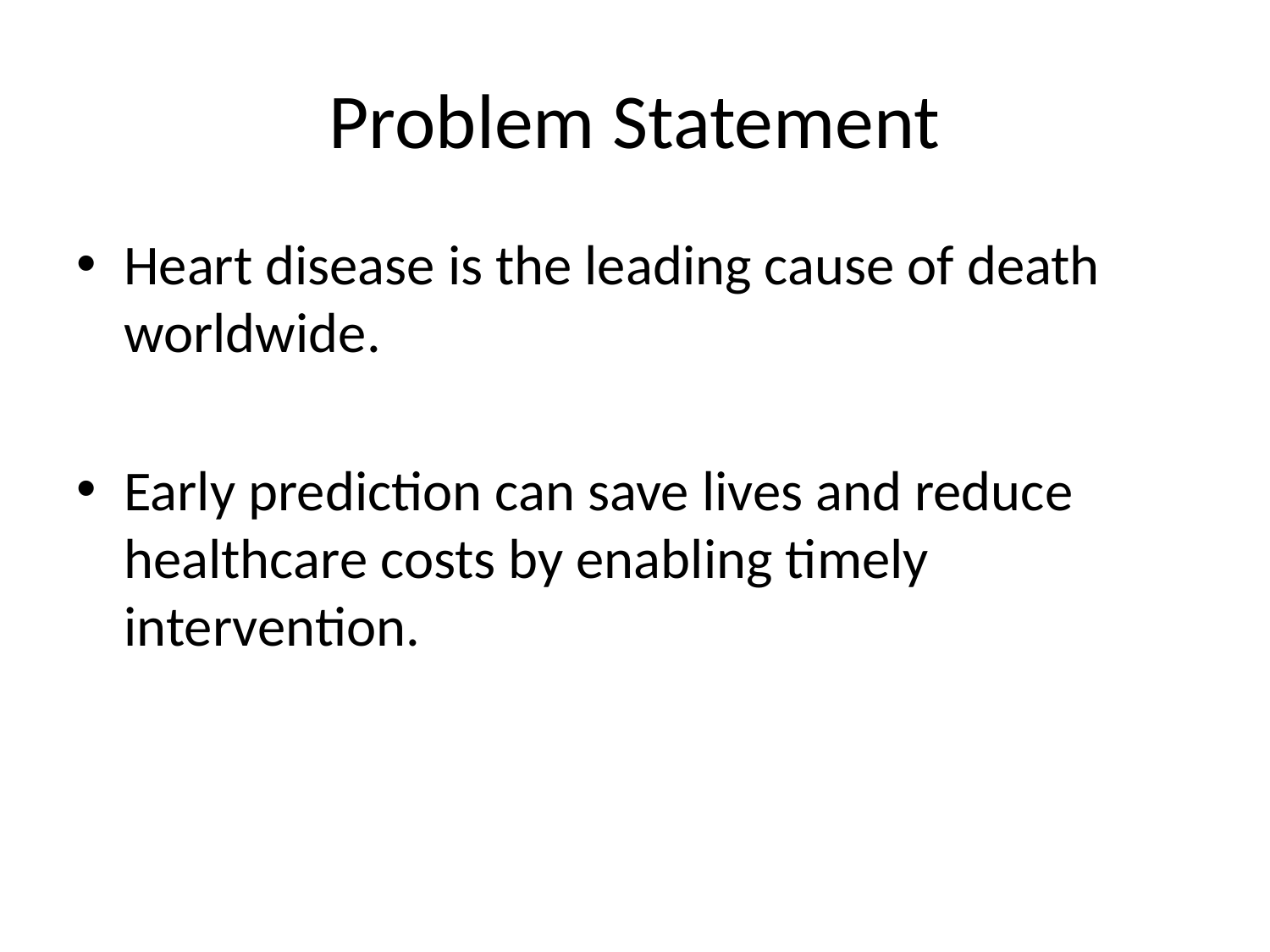

# Problem Statement
Heart disease is the leading cause of death worldwide.

Early prediction can save lives and reduce healthcare costs by enabling timely intervention.